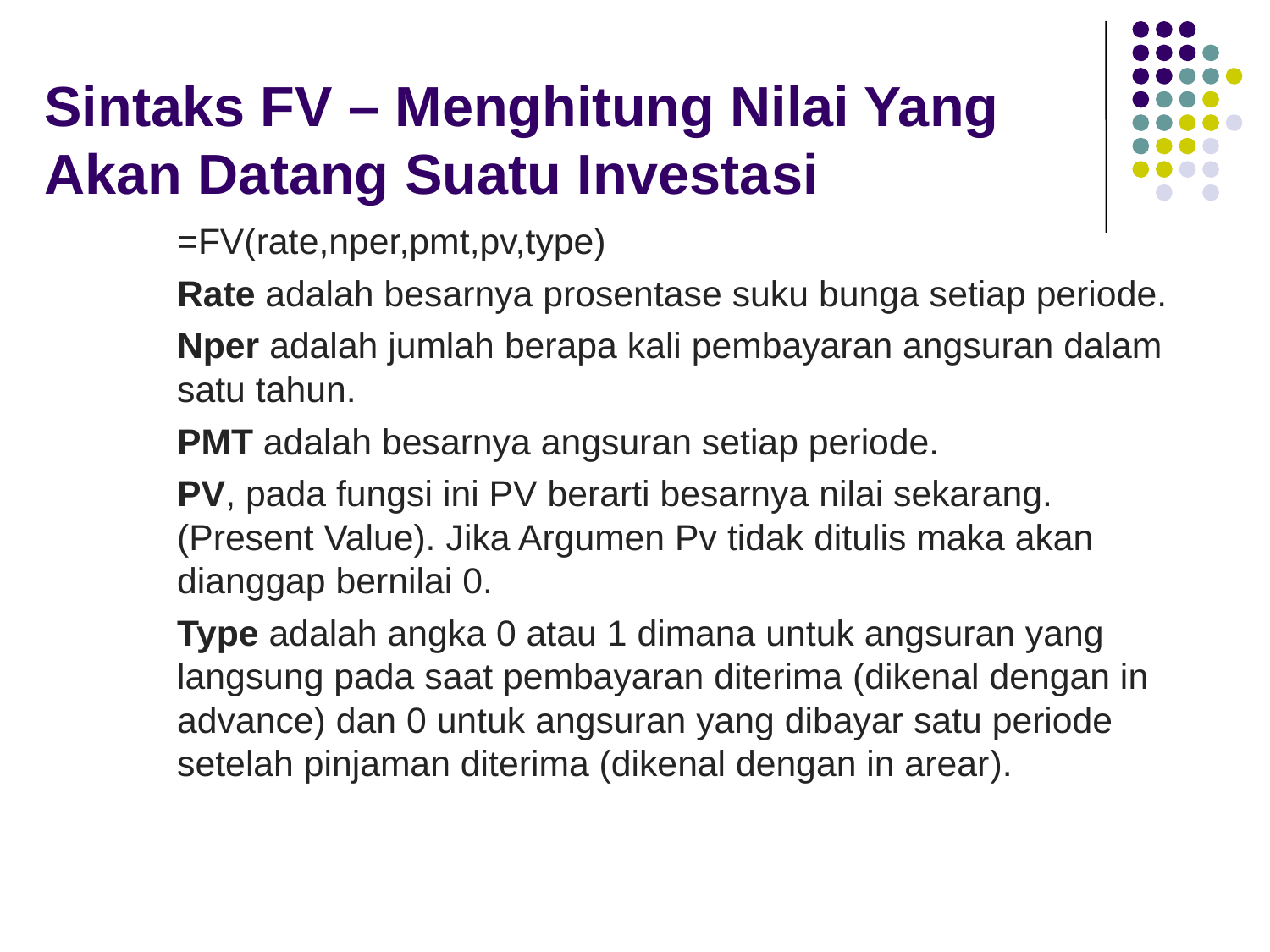

# Sintaks FV – Menghitung Nilai Yang Akan Datang Suatu Investasi
=FV(rate,nper,pmt,pv,type)
Rate adalah besarnya prosentase suku bunga setiap periode.
Nper adalah jumlah berapa kali pembayaran angsuran dalam satu tahun.
PMT adalah besarnya angsuran setiap periode.
PV, pada fungsi ini PV berarti besarnya nilai sekarang.(Present Value). Jika Argumen Pv tidak ditulis maka akan dianggap bernilai 0.
Type adalah angka 0 atau 1 dimana untuk angsuran yang langsung pada saat pembayaran diterima (dikenal dengan in advance) dan 0 untuk angsuran yang dibayar satu periode setelah pinjaman diterima (dikenal dengan in arear).